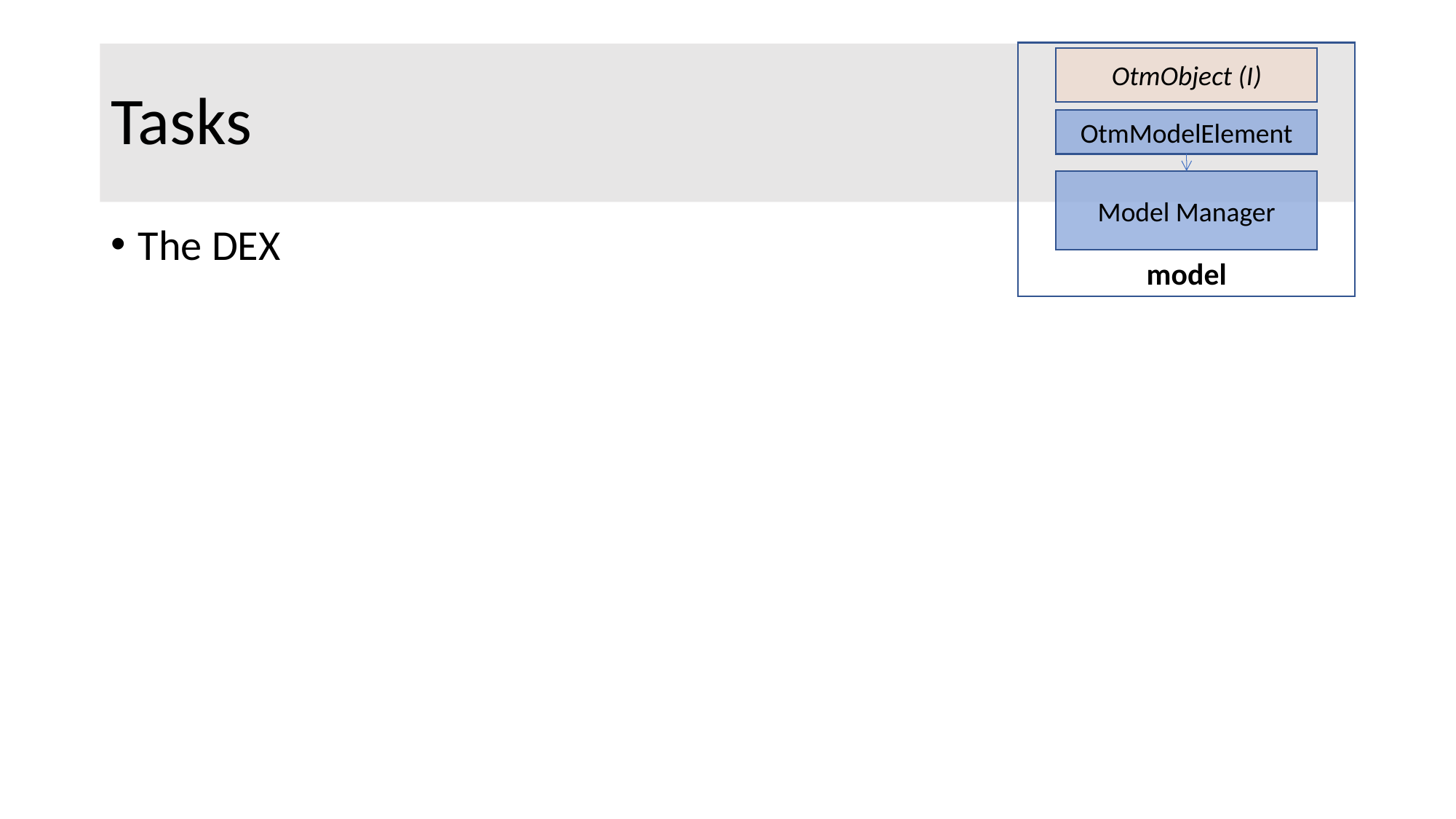

model
OtmObject (I)
OtmModelElement
Model Manager
# Tasks
The DEX